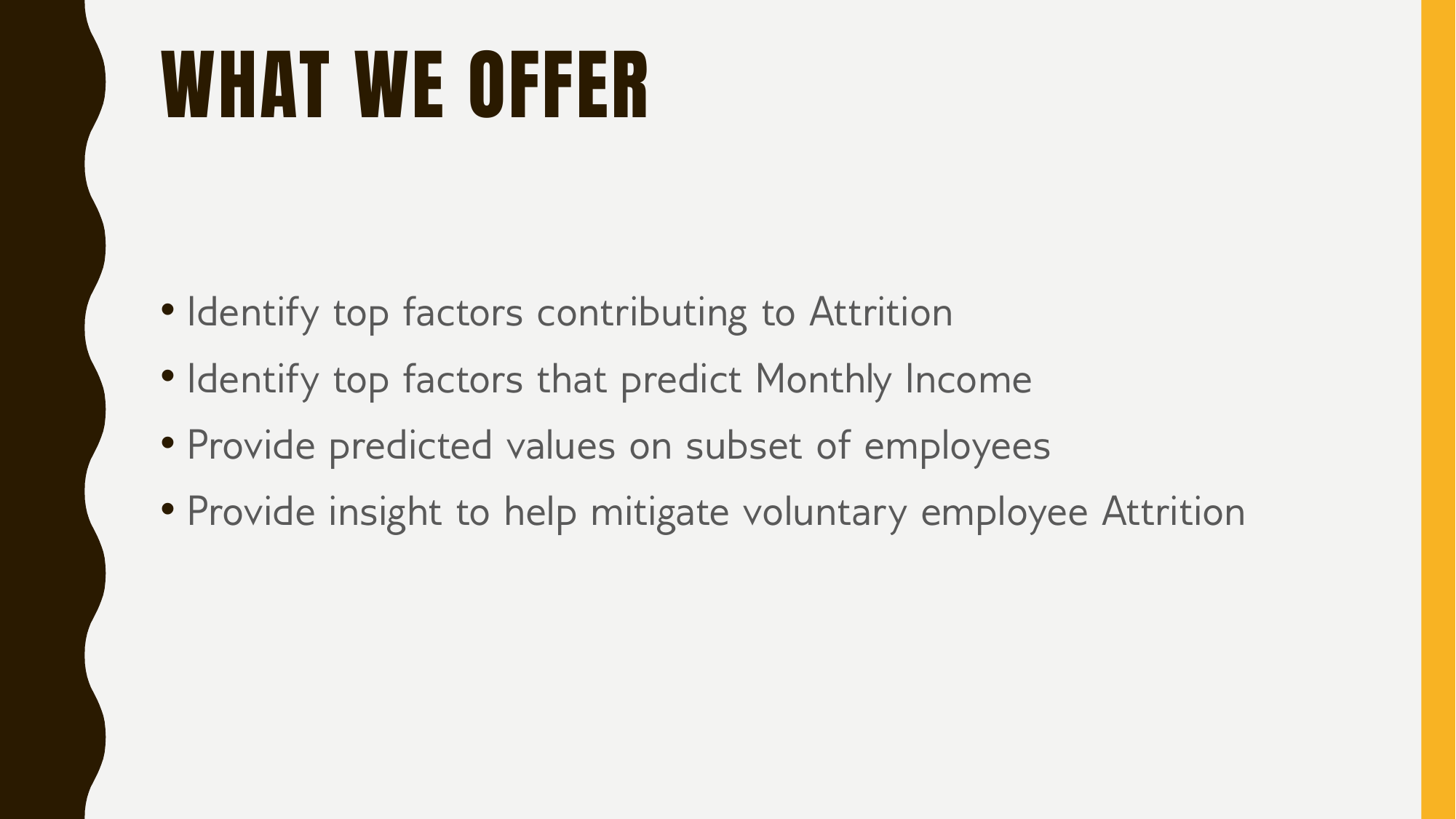

# What We Offer
Identify top factors contributing to Attrition
Identify top factors that predict Monthly Income
Provide predicted values on subset of employees
Provide insight to help mitigate voluntary employee Attrition